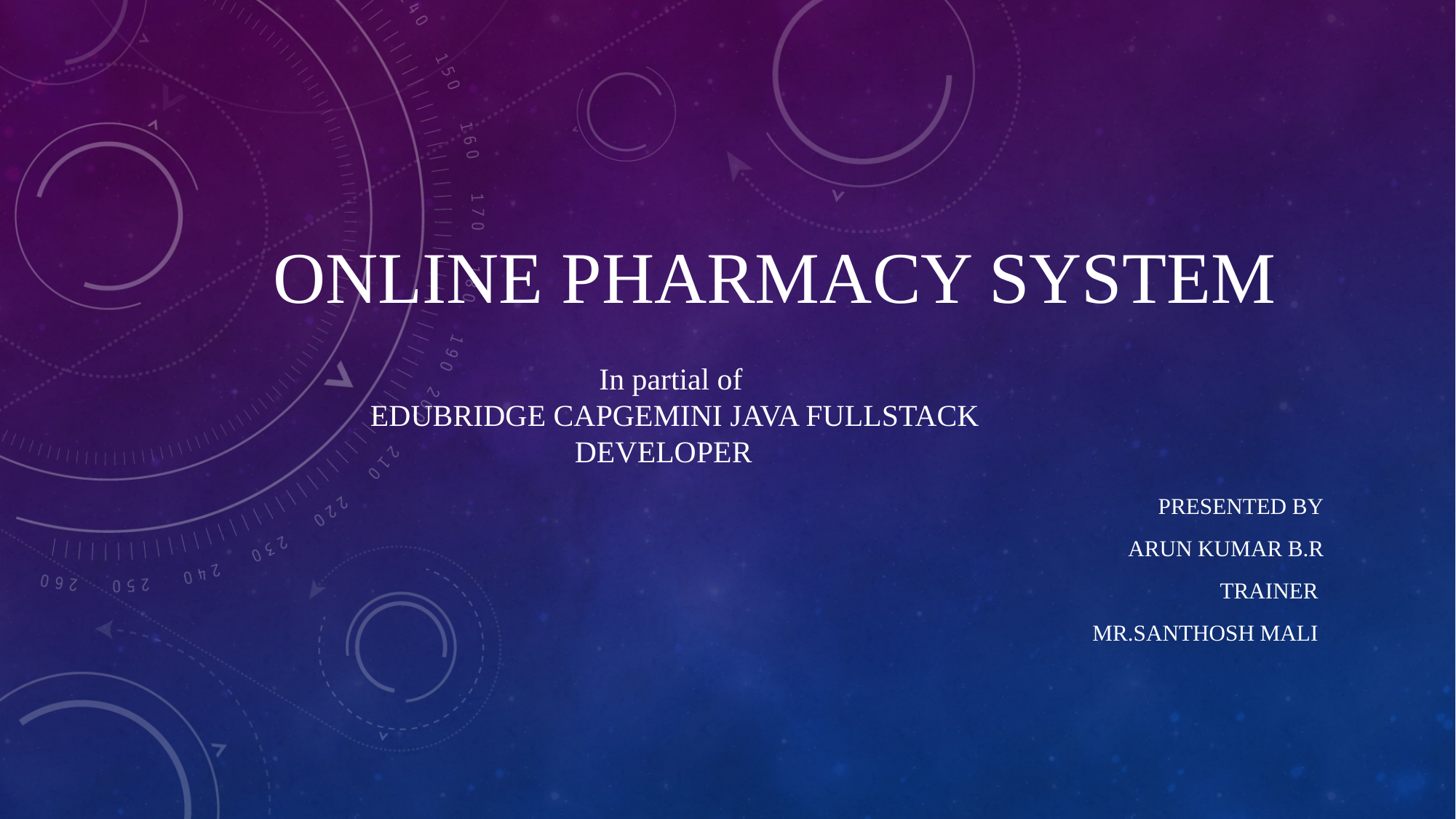

# Online pharmacy system
In partial of
 EDUBRIDGE CAPGEMINI JAVA FULLSTACK DEVELOPER
Presented by
Arun kumar b.r
Trainer
Mr.Santhosh mali